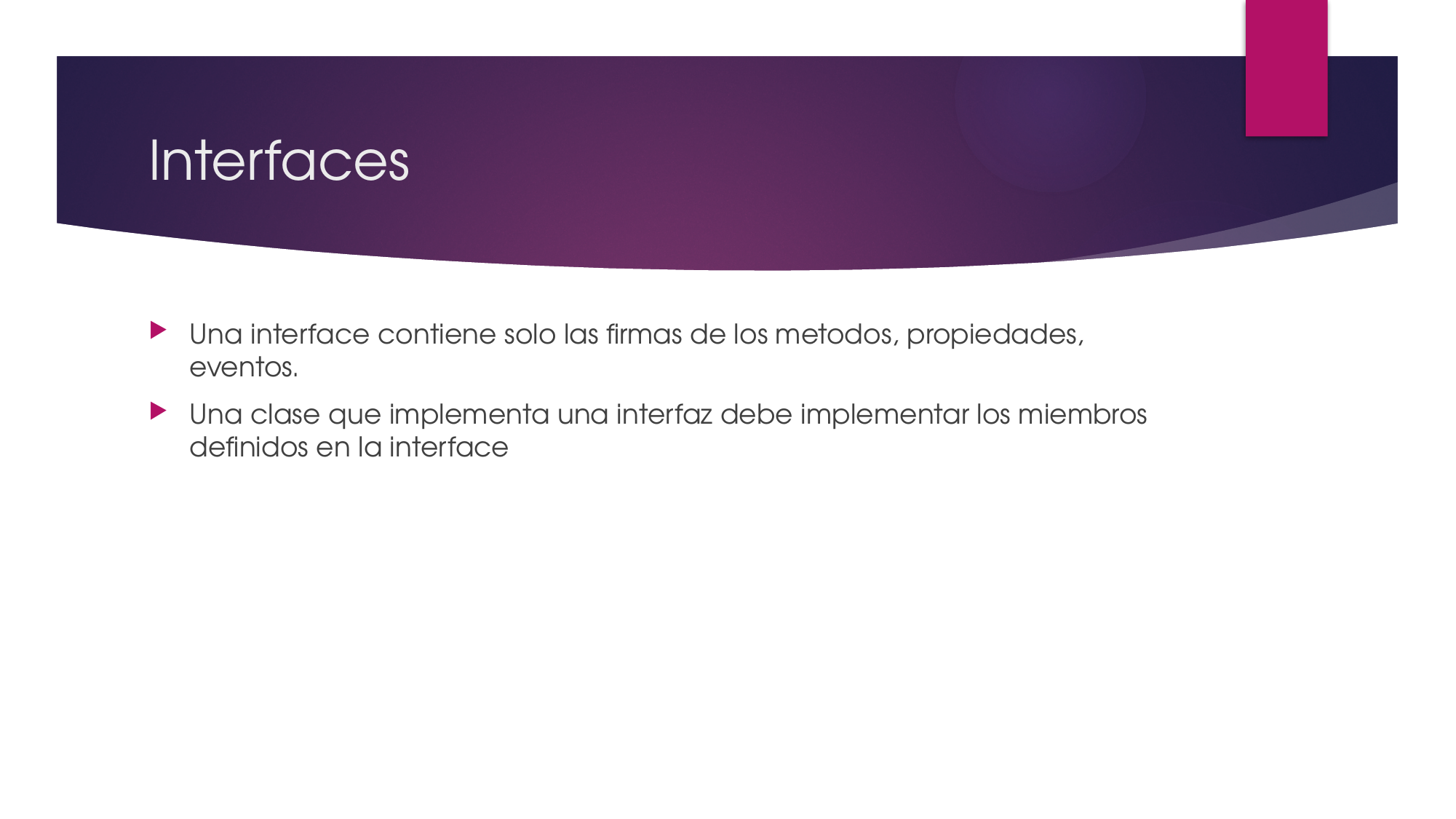

# Interfaces
Una interface contiene solo las firmas de los metodos, propiedades, eventos.
Una clase que implementa una interfaz debe implementar los miembros definidos en la interface